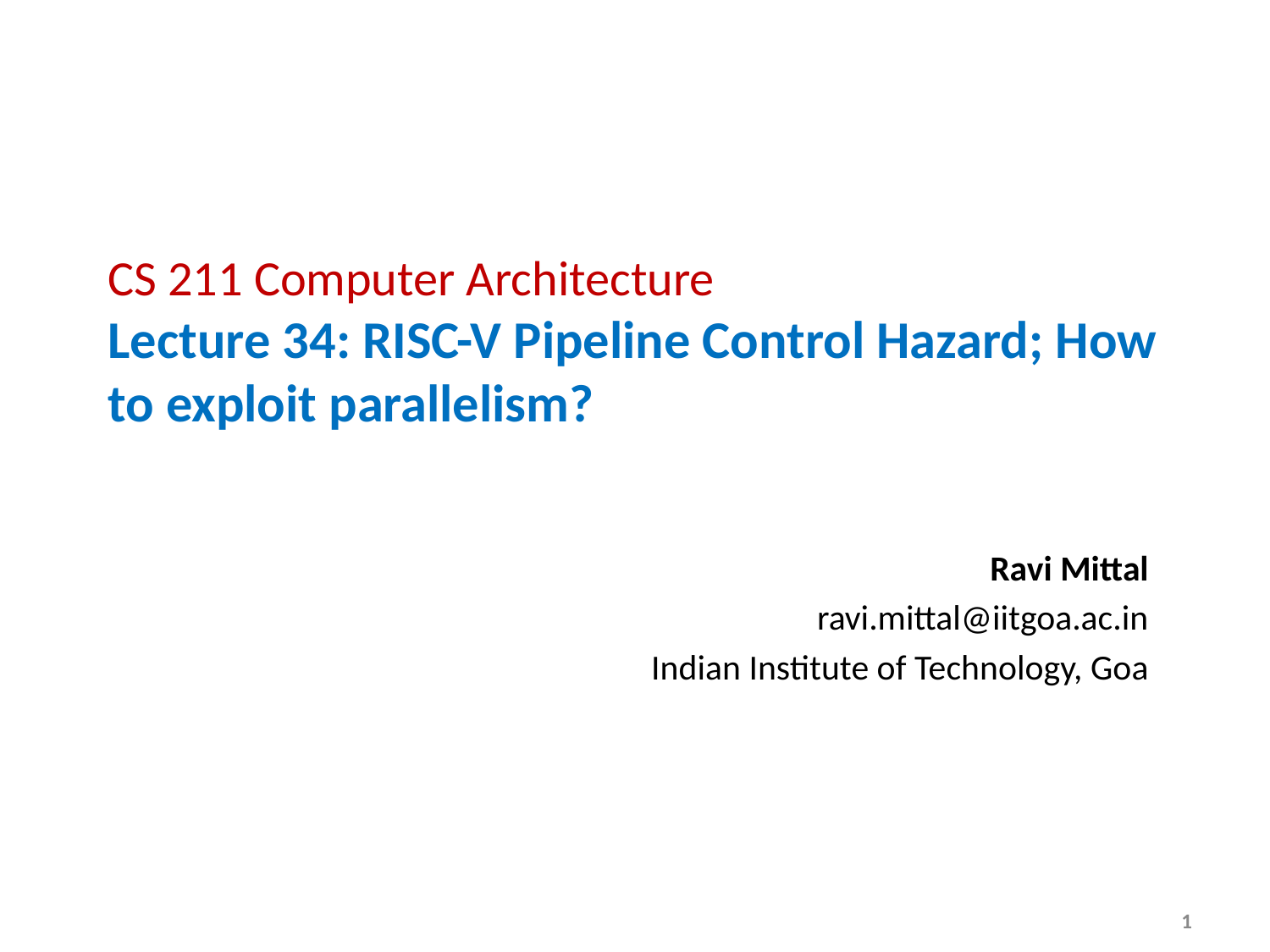

# CS 211 Computer Architecture Lecture 34: RISC-V Pipeline Control Hazard; How to exploit parallelism?
Ravi Mittal
ravi.mittal@iitgoa.ac.in
Indian Institute of Technology, Goa